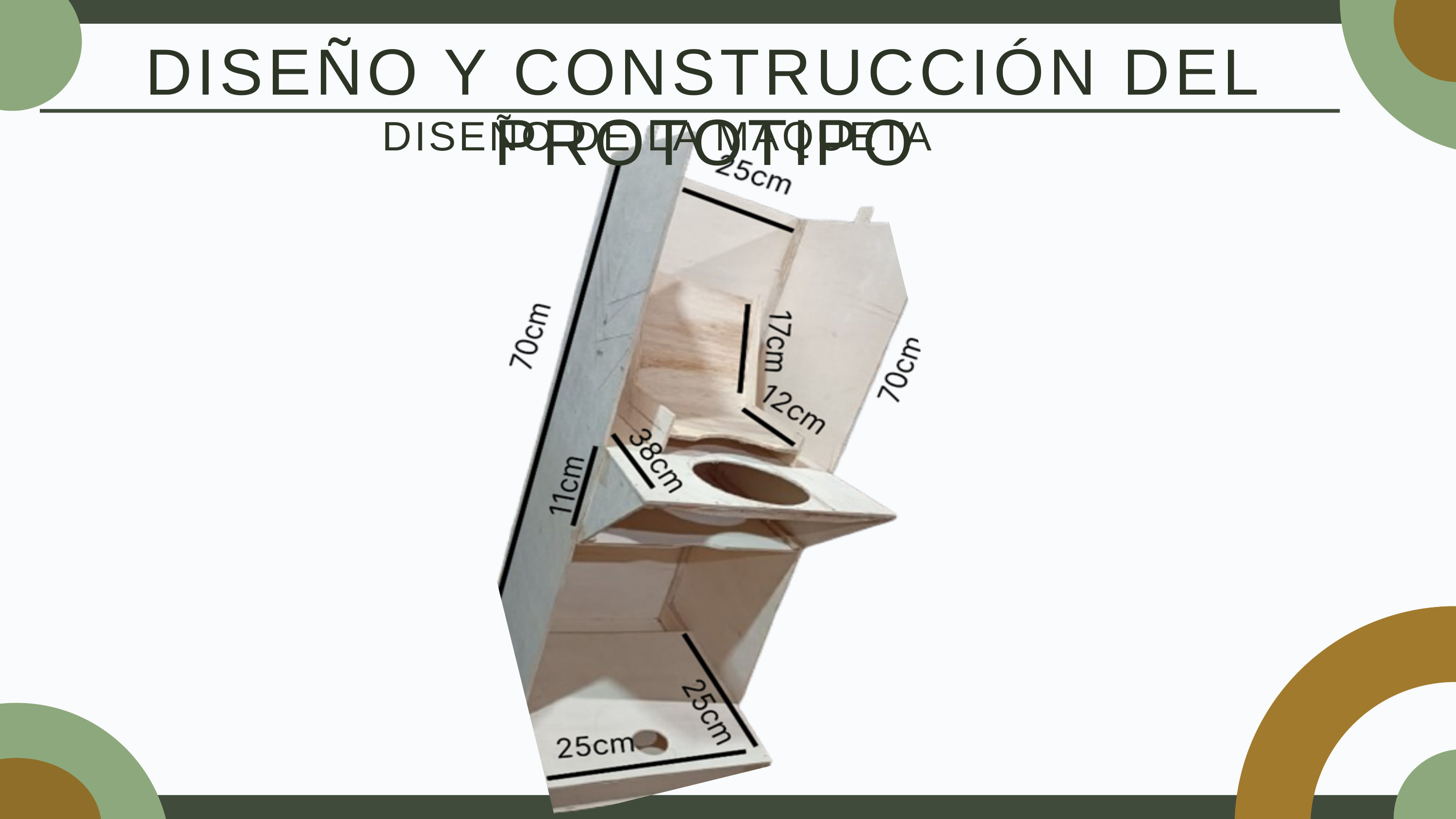

DISEÑO Y CONSTRUCCIÓN DEL PROTOTIPO

DISEÑO DE LA MAQUETA